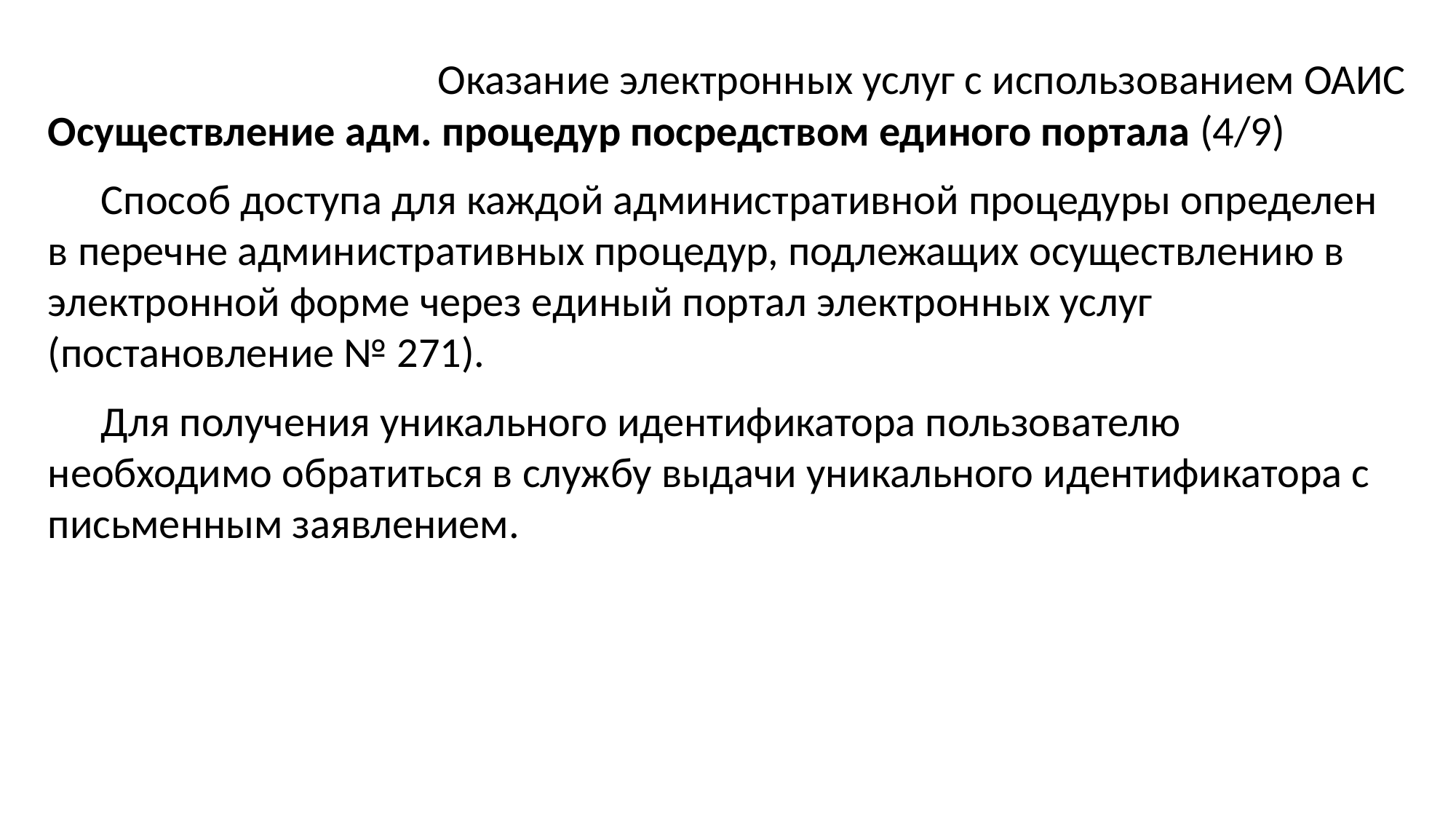

Оказание электронных услуг с использованием ОАИС
Осуществление адм. процедур посредством единого портала (4/9)
Способ доступа для каждой административной процедуры определен в перечне административных процедур, подлежащих осуществлению в электронной форме через единый портал электронных услуг (постановление № 271).
Для получения уникального идентификатора пользователю необходимо обратиться в службу выдачи уникального идентификатора с письменным заявлением.